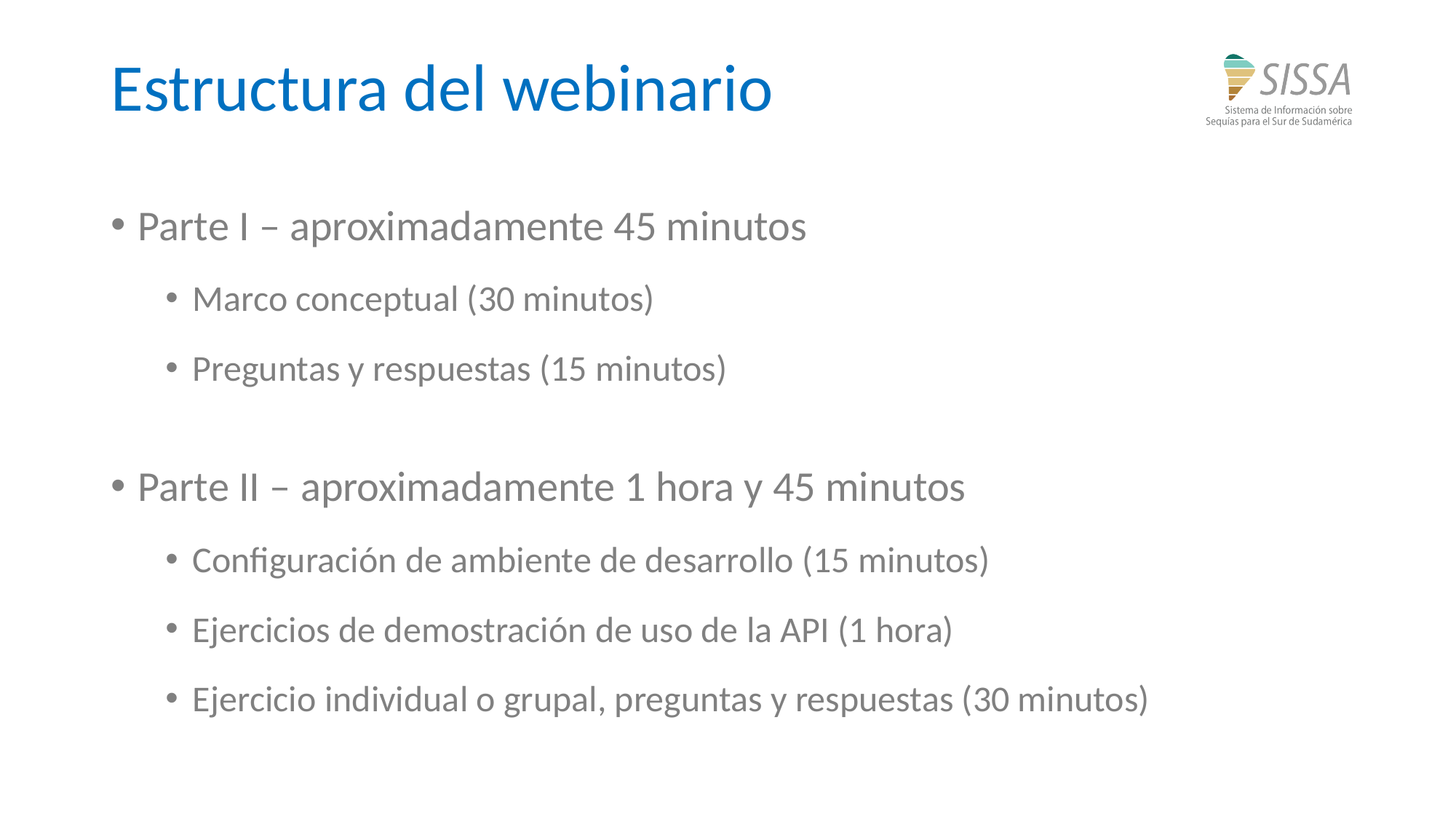

# Estructura del webinario
Parte I – aproximadamente 45 minutos
Marco conceptual (30 minutos)
Preguntas y respuestas (15 minutos)

Parte II – aproximadamente 1 hora y 45 minutos
Configuración de ambiente de desarrollo (15 minutos)
Ejercicios de demostración de uso de la API (1 hora)
Ejercicio individual o grupal, preguntas y respuestas (30 minutos)